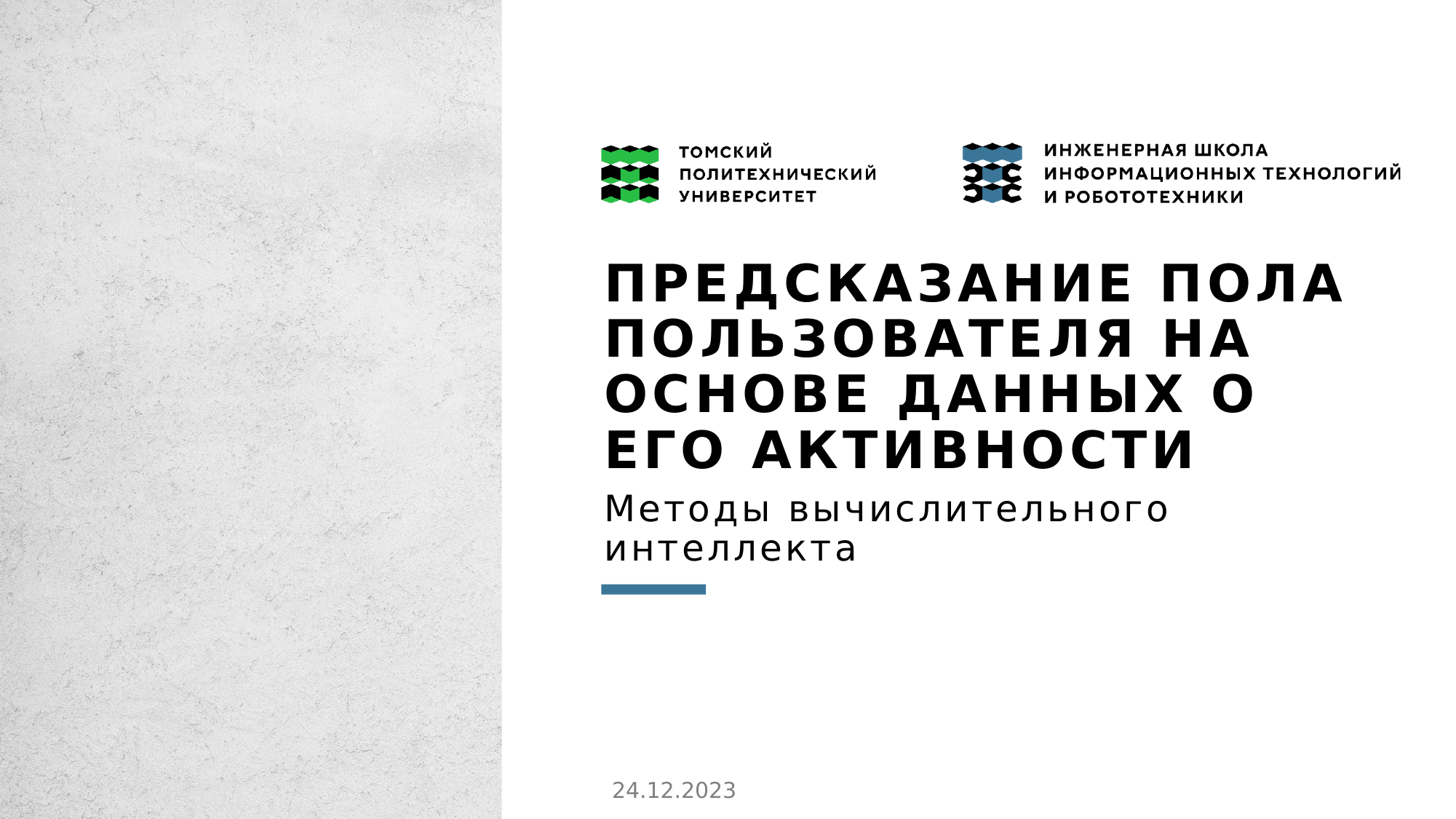

# предсказание пола пользователя на основе данных о его активности
Методы вычислительного интеллекта
24.12.2023